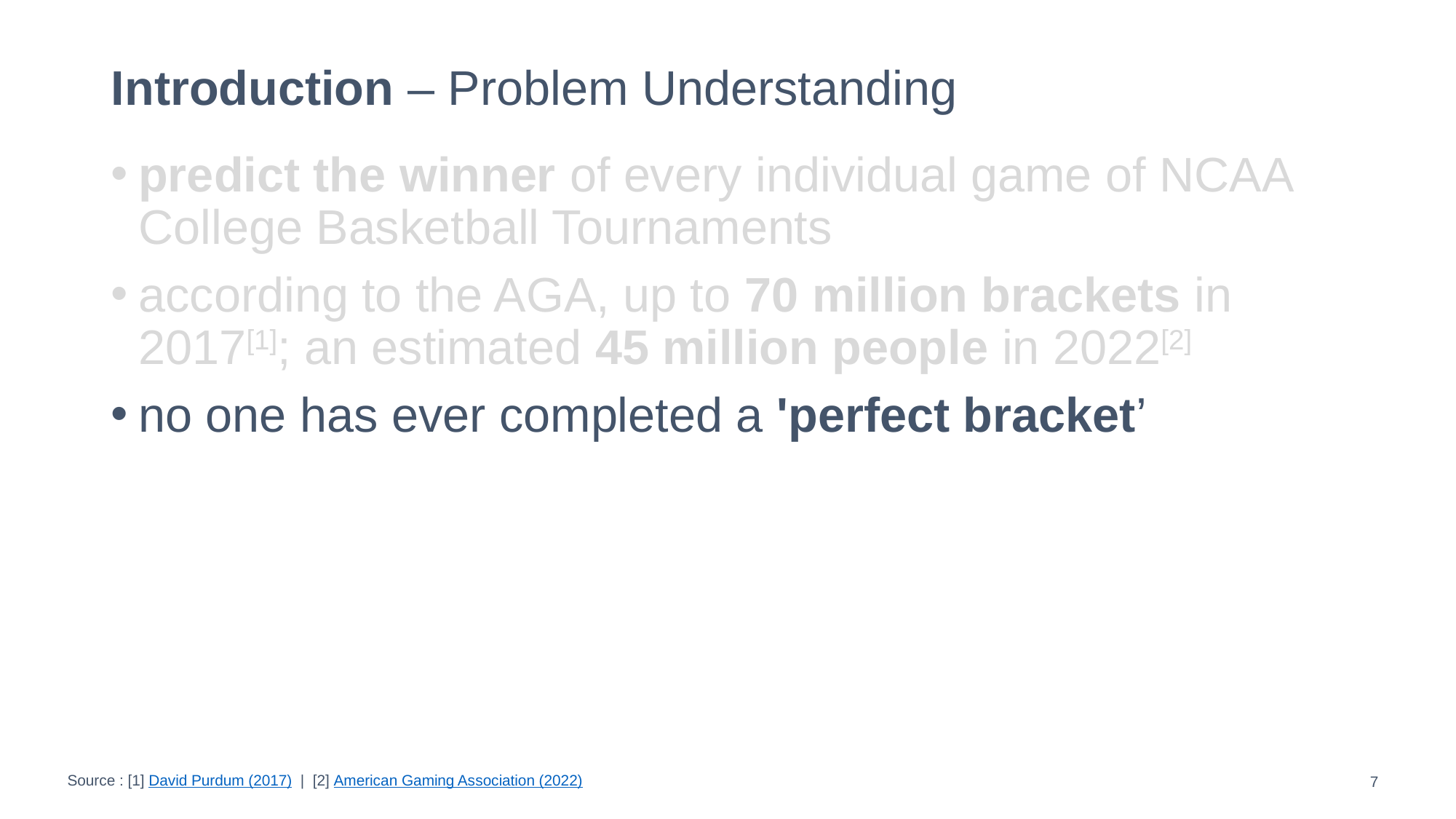

# Introduction – Problem Understanding
predict the winner of every individual game of NCAA College Basketball Tournaments
according to the AGA, up to 70 million brackets in 2017[1]; an estimated 45 million people in 2022[2]
no one has ever completed a 'perfect bracket’
Source : [1] David Purdum (2017)  |  [2] American Gaming Association (2022)
7